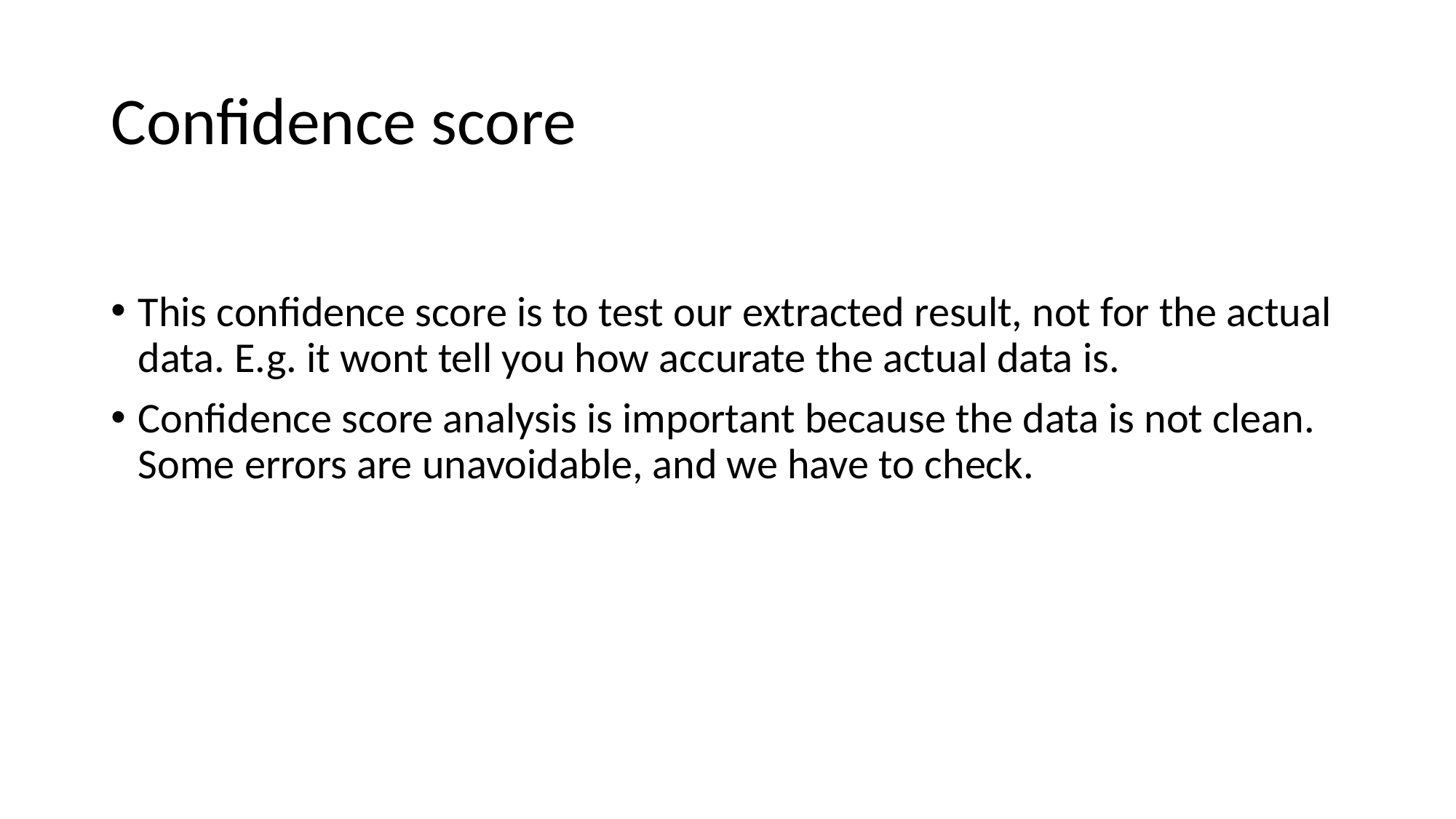

# Confidence score

This confidence score is to test our extracted result, not for the actual data. E.g. it wont tell you how accurate the actual data is.
Confidence score analysis is important because the data is not clean. Some errors are unavoidable, and we have to check.